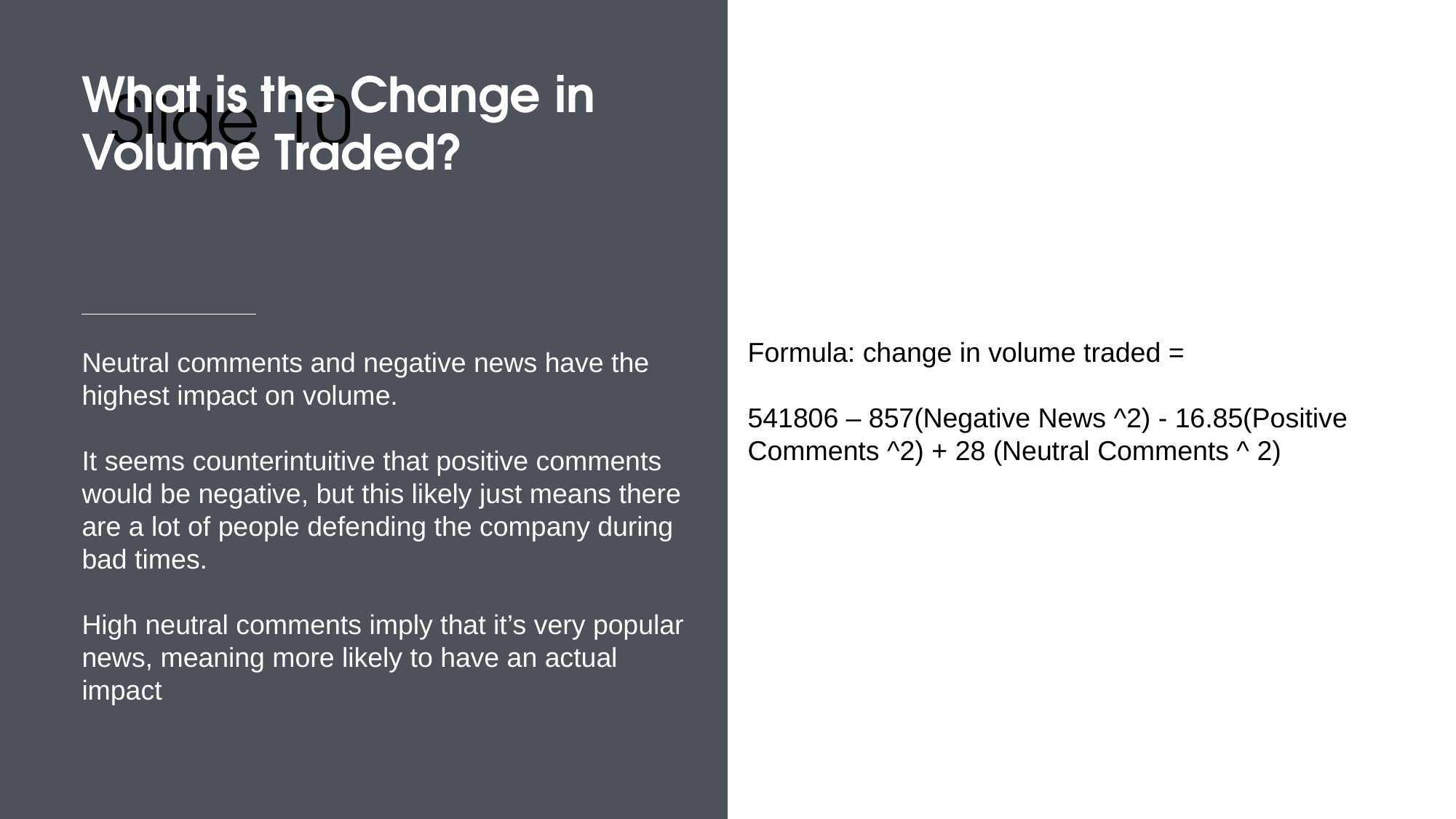

# Slide 10
What is the Change in Volume Traded?
Formula: change in volume traded =

541806 – 857(Negative News ^2) - 16.85(Positive Comments ^2) + 28 (Neutral Comments ^ 2)
Neutral comments and negative news have the highest impact on volume.

It seems counterintuitive that positive comments would be negative, but this likely just means there are a lot of people defending the company during bad times.

High neutral comments imply that it’s very popular news, meaning more likely to have an actual impact

10